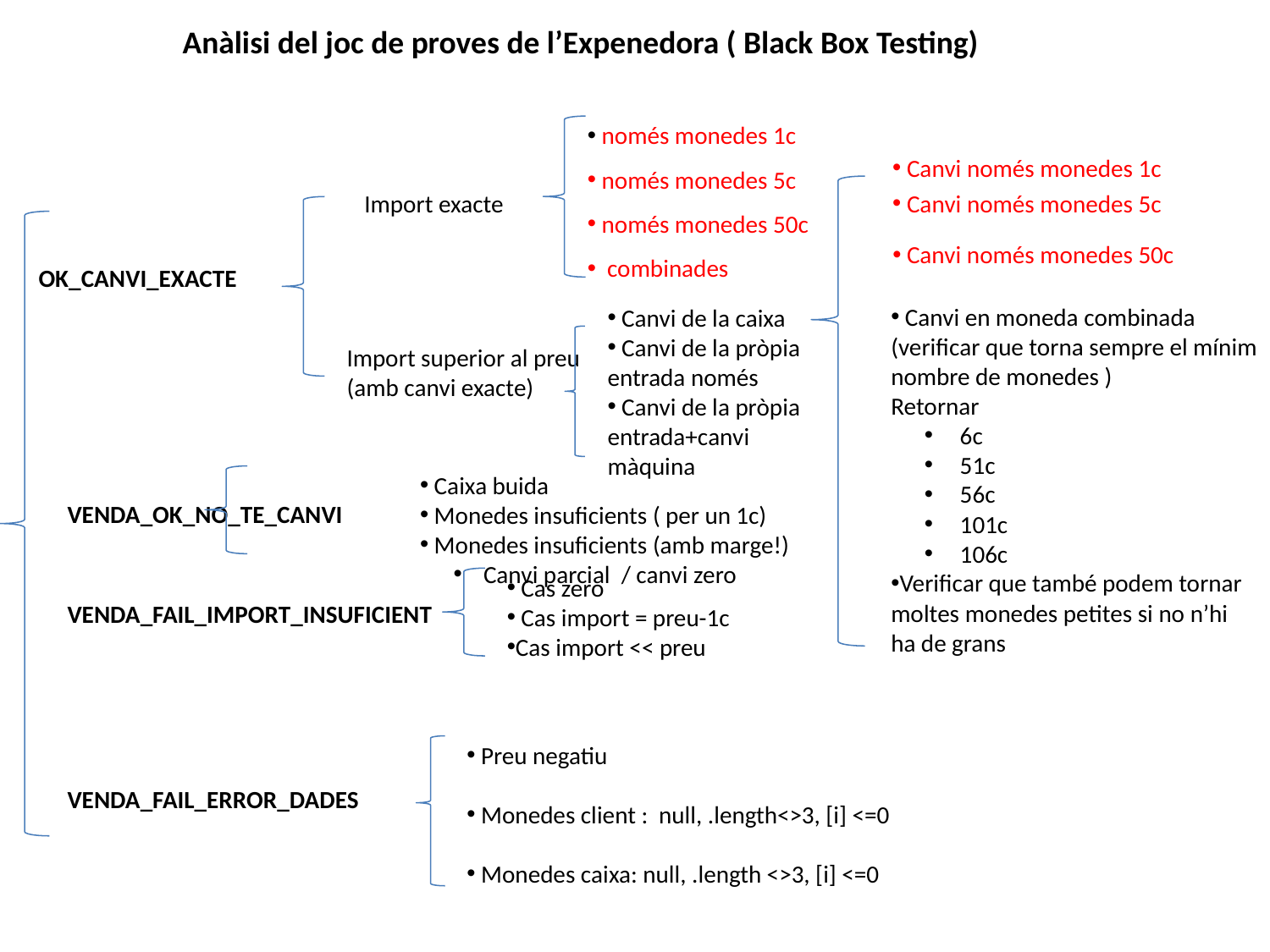

Anàlisi del joc de proves de l’Expenedora ( Black Box Testing)
 només monedes 1c
 només monedes 5c
 només monedes 50c
  combinades

 Canvi només monedes 1c

 Canvi només monedes 5c
Import exacte

 Canvi només monedes 50c
OK_CANVI_EXACTE
 Canvi en moneda combinada
(verificar que torna sempre el mínim
nombre de monedes )
Retornar
 6c
 51c
 56c
 101c
 106c
Verificar que també podem tornar moltes monedes petites si no n’hi ha de grans

 Canvi de la caixa
 Canvi de la pròpia entrada només
 Canvi de la pròpia entrada+canvi màquina

Import superior al preu
(amb canvi exacte)

 VENDA_OK_NO_TE_CANVI
 Caixa buida
 Monedes insuficients ( per un 1c)
 Monedes insuficients (amb marge!)
Canvi parcial  / canvi zero

 VENDA_FAIL_IMPORT_INSUFICIENT
 Cas zero
 Cas import = preu-1c
Cas import << preu

 Preu negatiu

 Monedes client :  null, .length<>3, [i] <=0

 Monedes caixa: null, .length <>3, [i] <=0

 VENDA_FAIL_ERROR_DADES